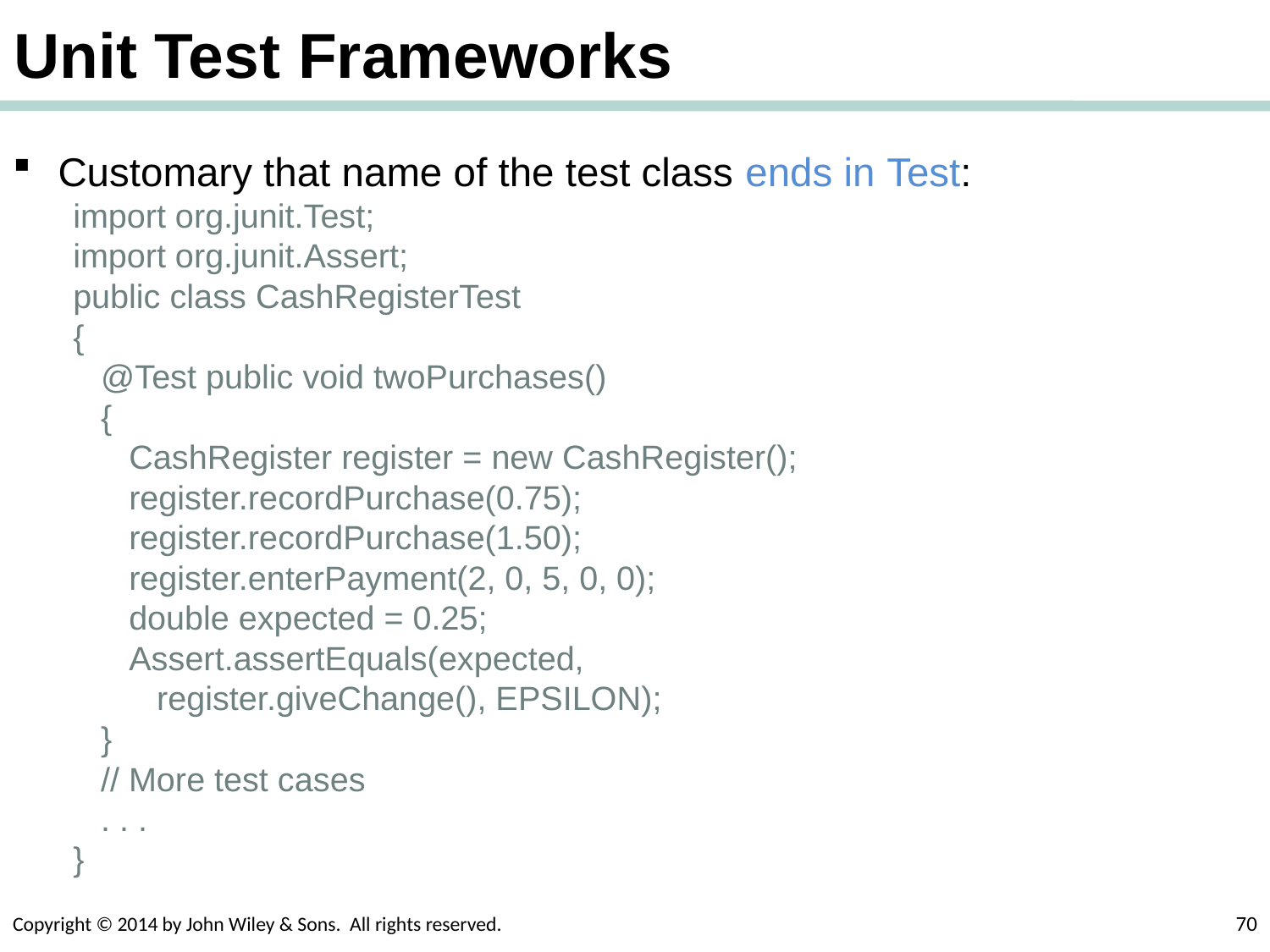

# Unit Test Frameworks
Customary that name of the test class ends in Test:
import org.junit.Test;
import org.junit.Assert;
public class CashRegisterTest
{
   @Test public void twoPurchases()
   {
      CashRegister register = new CashRegister();
      register.recordPurchase(0.75);
      register.recordPurchase(1.50);
      register.enterPayment(2, 0, 5, 0, 0);
      double expected = 0.25;
      Assert.assertEquals(expected,
         register.giveChange(), EPSILON);
   }
   // More test cases
   . . .
}